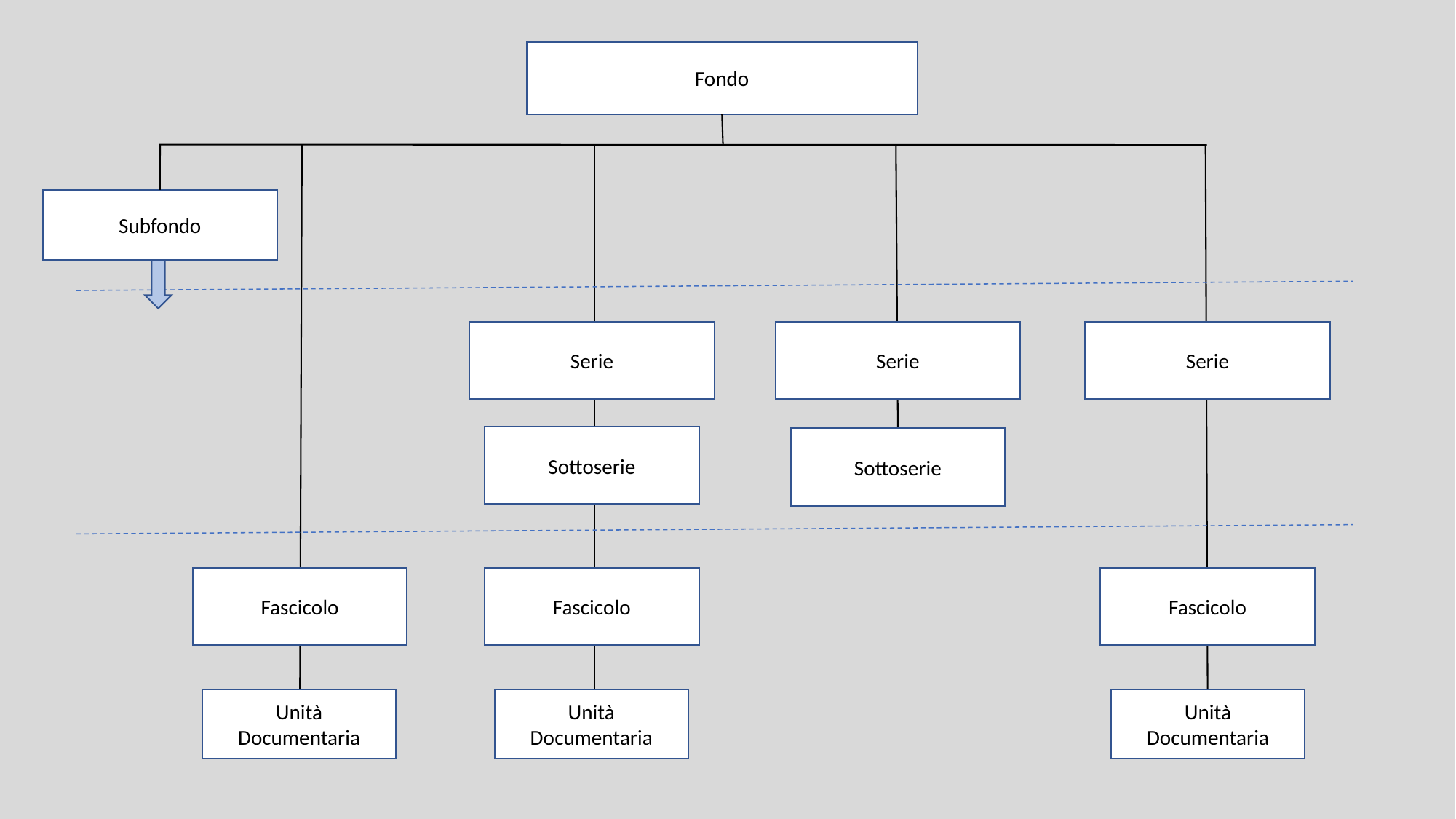

Fondo
Subfondo

Serie
Serie
Serie
Sottoserie
Sottoserie
Fascicolo
Fascicolo
Fascicolo
Unità Documentaria
Unità Documentaria
Unità Documentaria